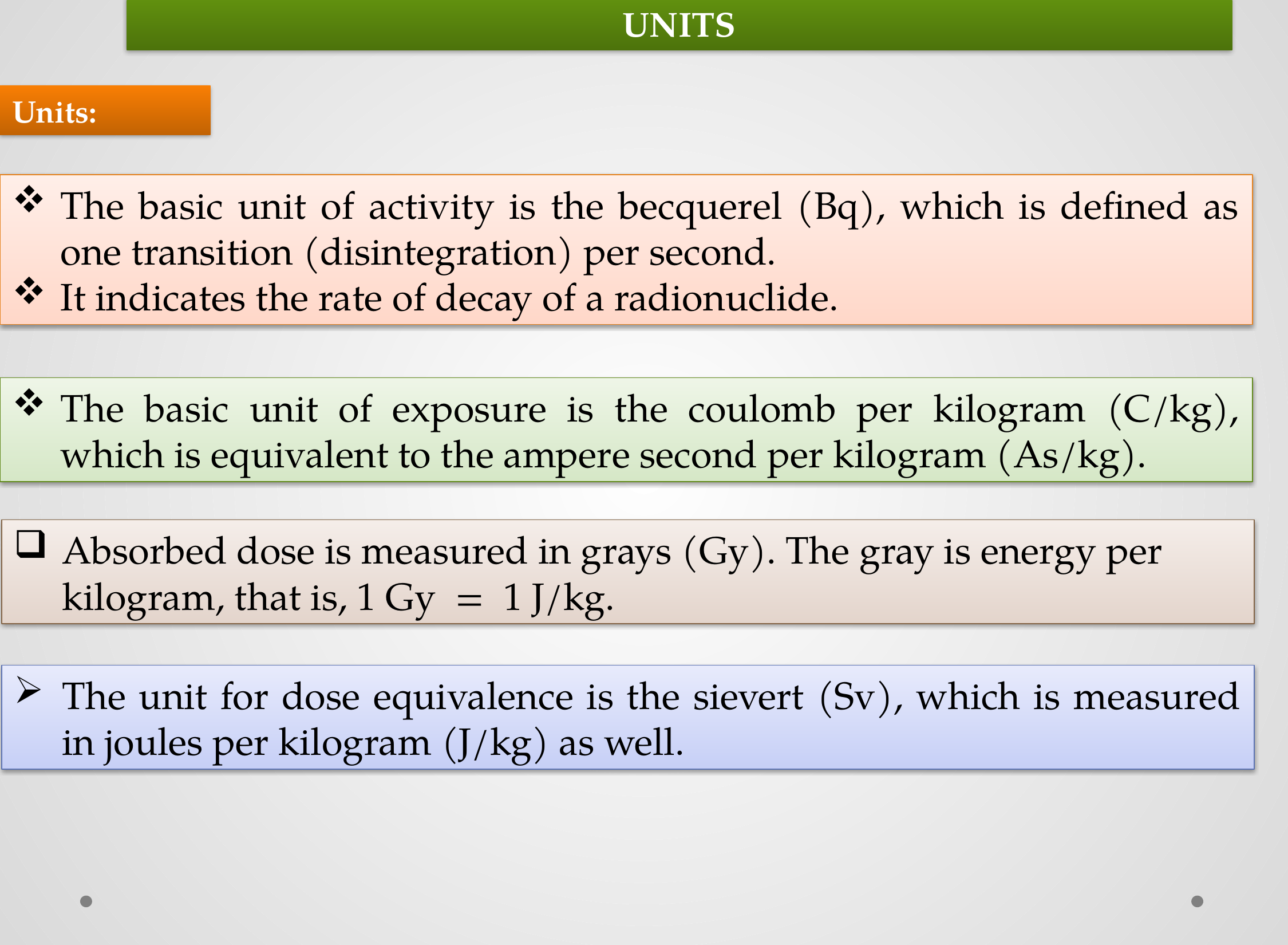

UNITS
Units:
The basic unit of activity is the becquerel (Bq), which is defined as one transition (disintegration) per second.
It indicates the rate of decay of a radionuclide.
The basic unit of exposure is the coulomb per kilogram (C/kg), which is equivalent to the ampere second per kilogram (As/kg).
Absorbed dose is measured in grays (Gy). The gray is energy per kilogram, that is, 1 Gy  =  1 J/kg.
The unit for dose equivalence is the sievert (Sv), which is measured in joules per kilogram (J/kg) as well.